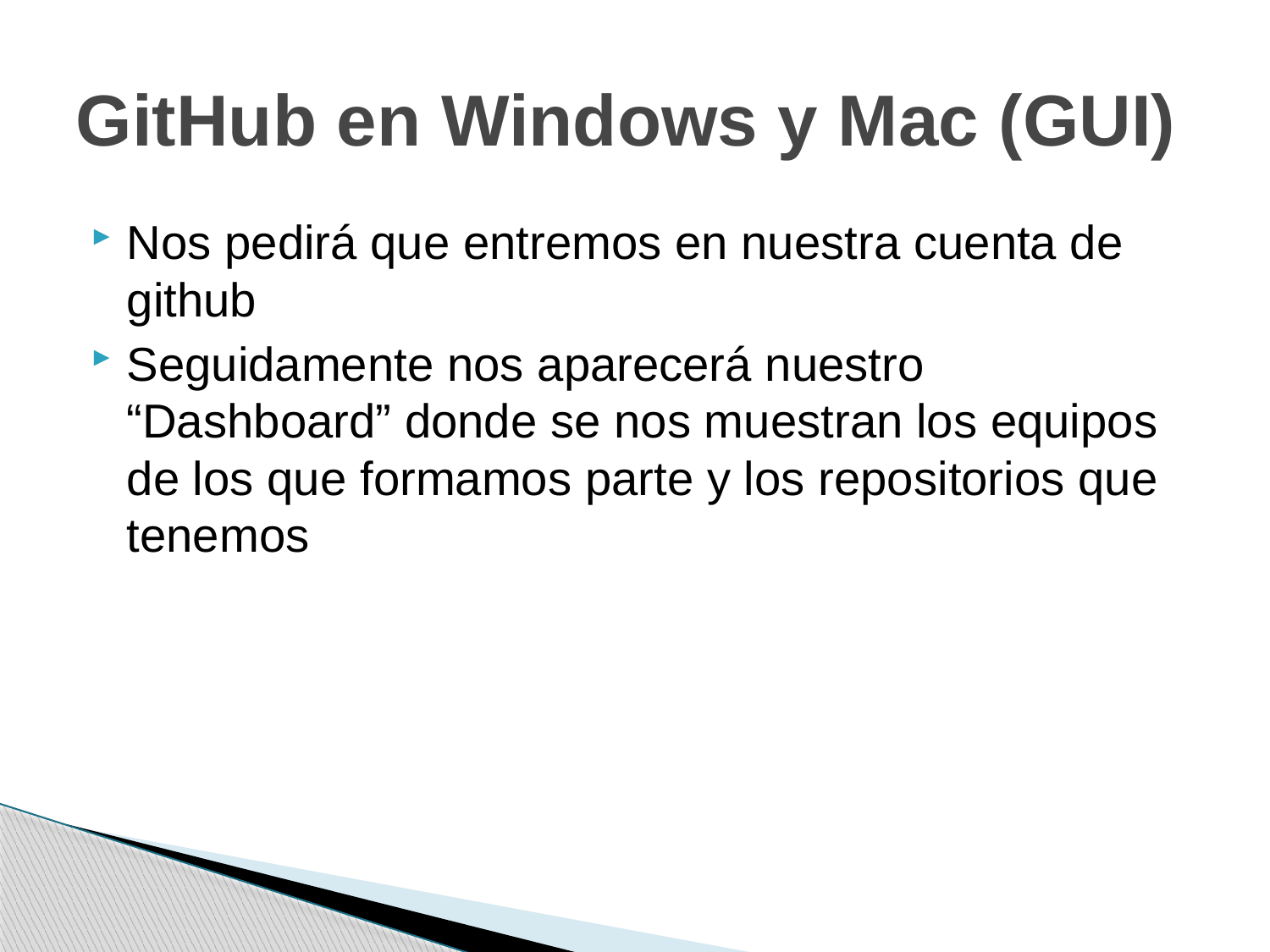

# GitHub en Windows y Mac (GUI)
Nos pedirá que entremos en nuestra cuenta de github
Seguidamente nos aparecerá nuestro “Dashboard” donde se nos muestran los equipos de los que formamos parte y los repositorios que tenemos